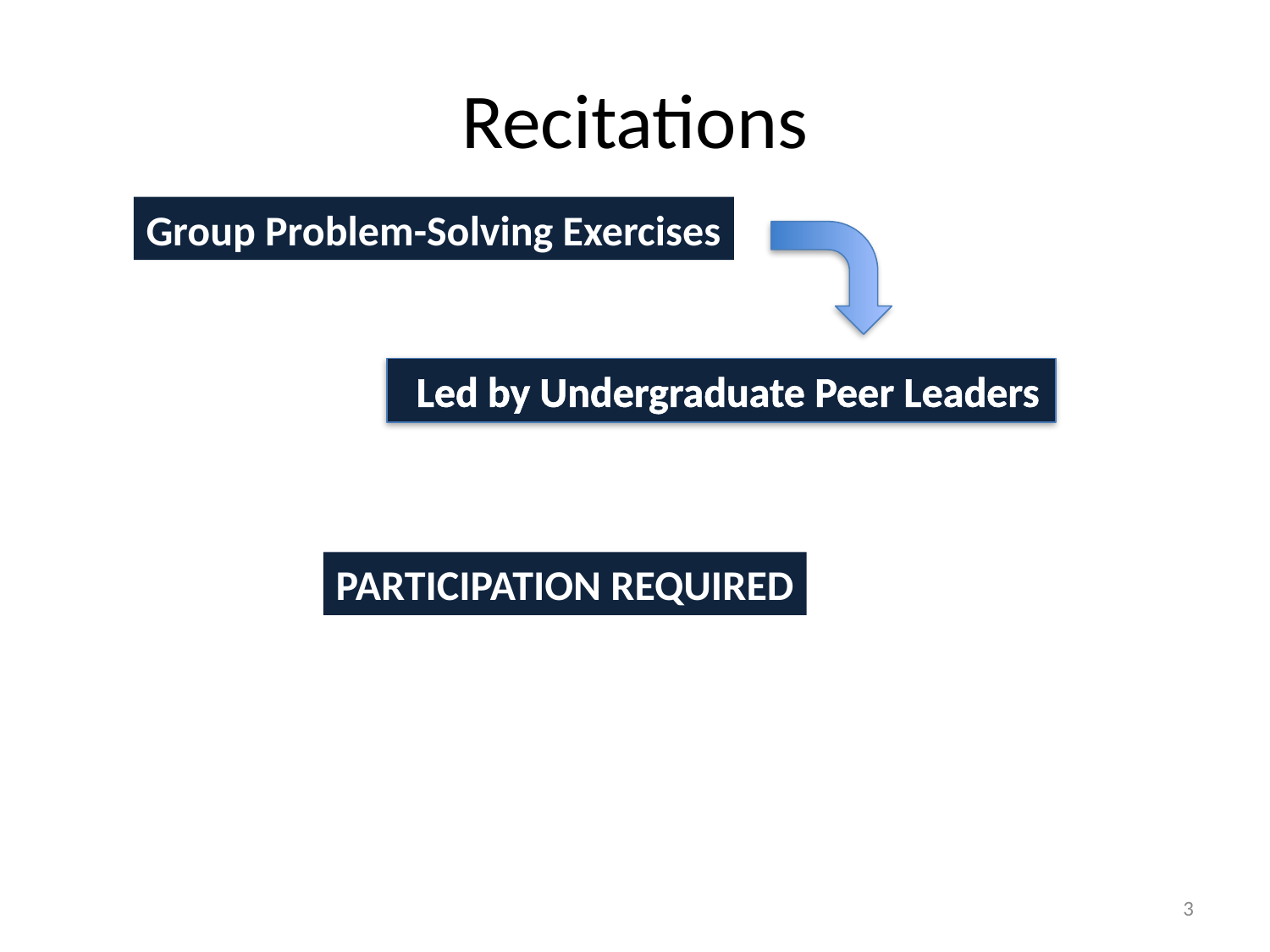

# Recitations
Group Problem-Solving Exercises

Led by Undergraduate Peer Leaders
PARTICIPATION REQUIRED

3